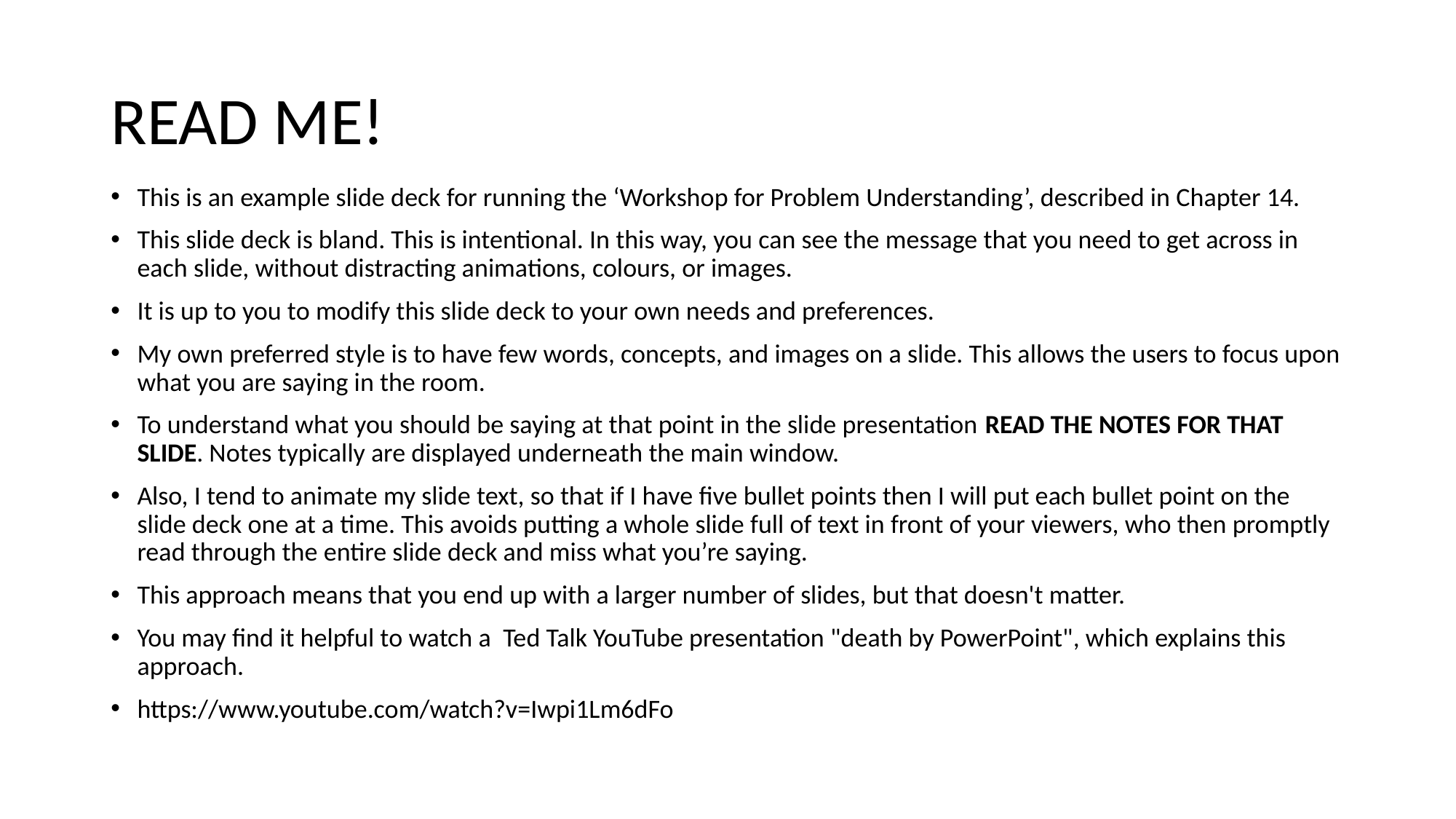

# READ ME!
This is an example slide deck for running the ‘Workshop for Problem Understanding’, described in Chapter 14.
This slide deck is bland. This is intentional. In this way, you can see the message that you need to get across in each slide, without distracting animations, colours, or images.
It is up to you to modify this slide deck to your own needs and preferences.
My own preferred style is to have few words, concepts, and images on a slide. This allows the users to focus upon what you are saying in the room.
To understand what you should be saying at that point in the slide presentation READ THE NOTES FOR THAT SLIDE. Notes typically are displayed underneath the main window.
Also, I tend to animate my slide text, so that if I have five bullet points then I will put each bullet point on the slide deck one at a time. This avoids putting a whole slide full of text in front of your viewers, who then promptly read through the entire slide deck and miss what you’re saying.
This approach means that you end up with a larger number of slides, but that doesn't matter.
You may find it helpful to watch a  Ted Talk YouTube presentation "death by PowerPoint", which explains this approach.
https://www.youtube.com/watch?v=Iwpi1Lm6dFo